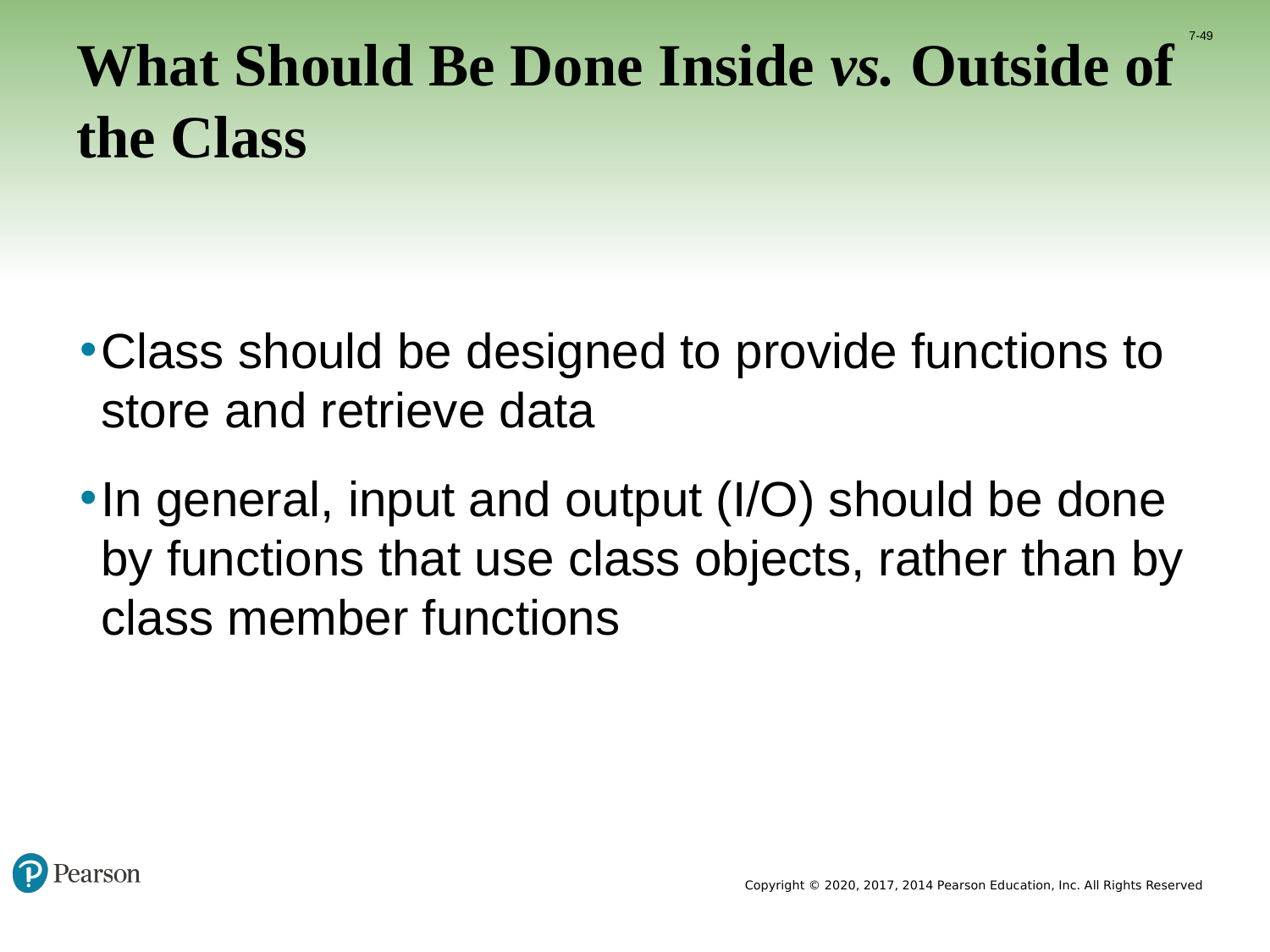

7-49
# What Should Be Done Inside vs. Outside of the Class
Class should be designed to provide functions to store and retrieve data
In general, input and output (I/O) should be done by functions that use class objects, rather than by class member functions